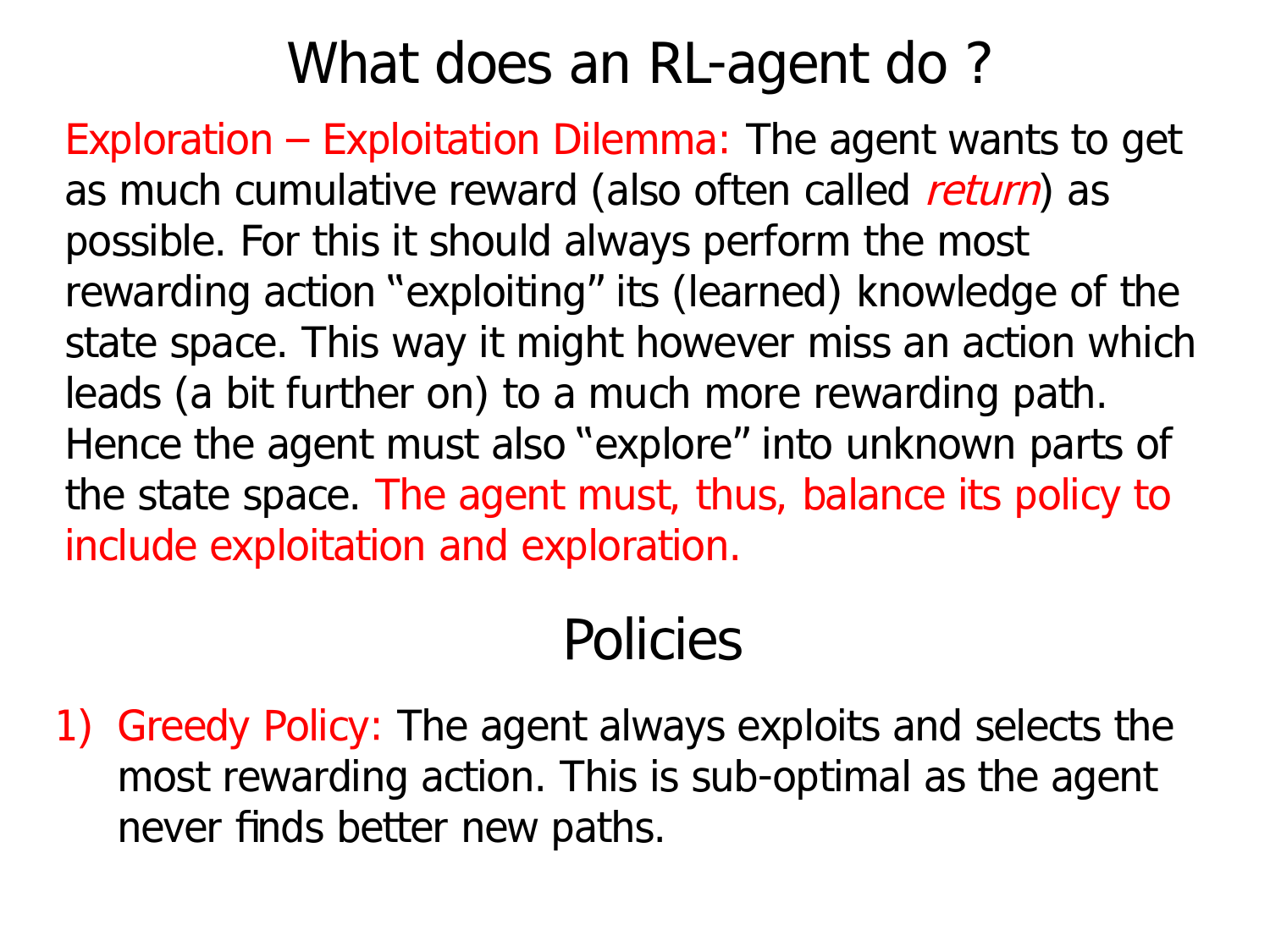

What does an RL-agent do ?
Exploration – Exploitation Dilemma: The agent wants to get as much cumulative reward (also often called return) as possible. For this it should always perform the most rewarding action “exploiting” its (learned) knowledge of the state space. This way it might however miss an action which leads (a bit further on) to a much more rewarding path. Hence the agent must also “explore” into unknown parts of the state space. The agent must, thus, balance its policy to include exploitation and exploration.
Policies
Greedy Policy: The agent always exploits and selects the most rewarding action. This is sub-optimal as the agent never finds better new paths.